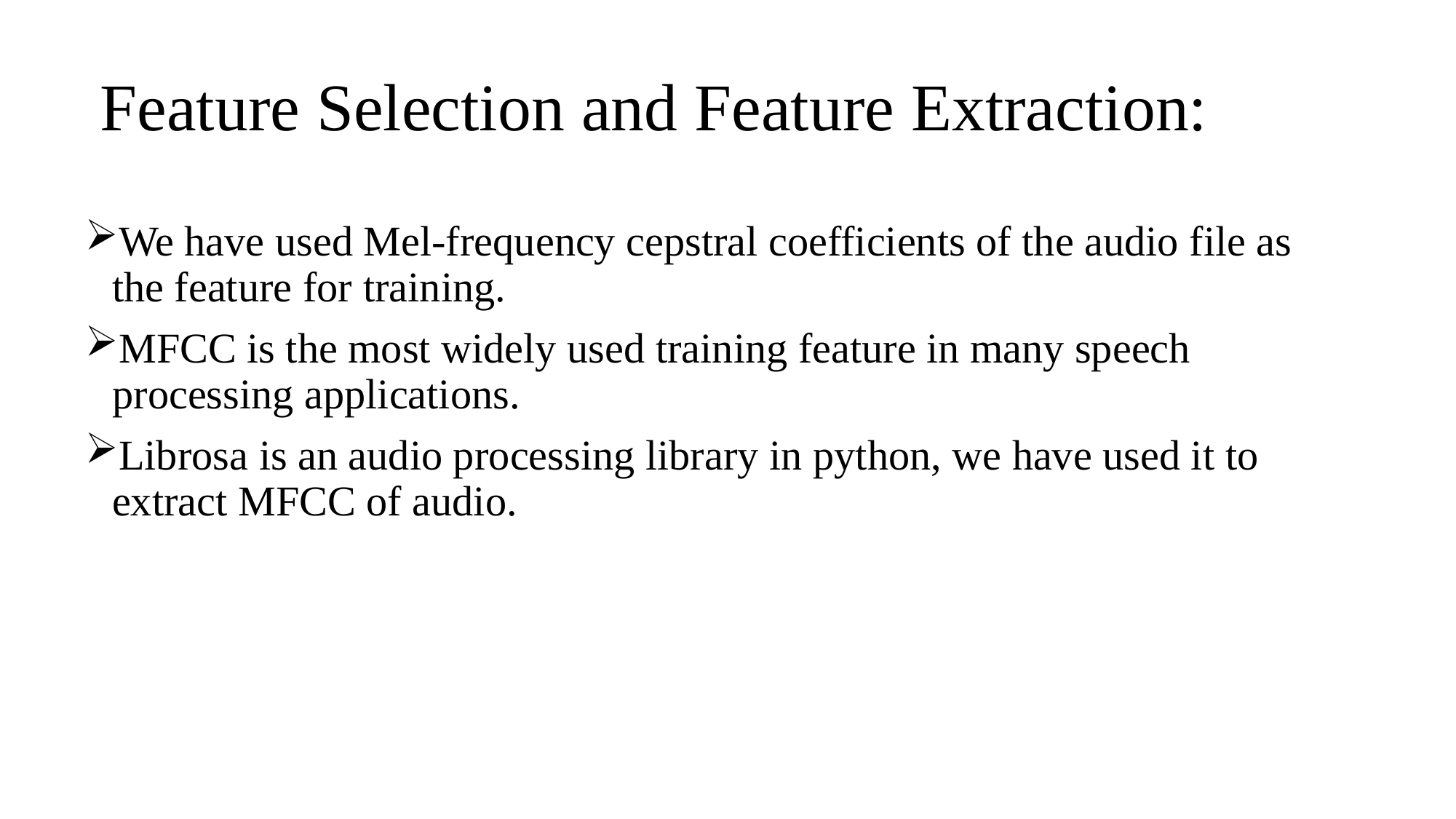

# Feature Selection and Feature Extraction:
We have used Mel-frequency cepstral coefficients of the audio file as the feature for training.
MFCC is the most widely used training feature in many speech  processing applications.
Librosa is an audio processing library in python, we have used it to extract MFCC of audio.